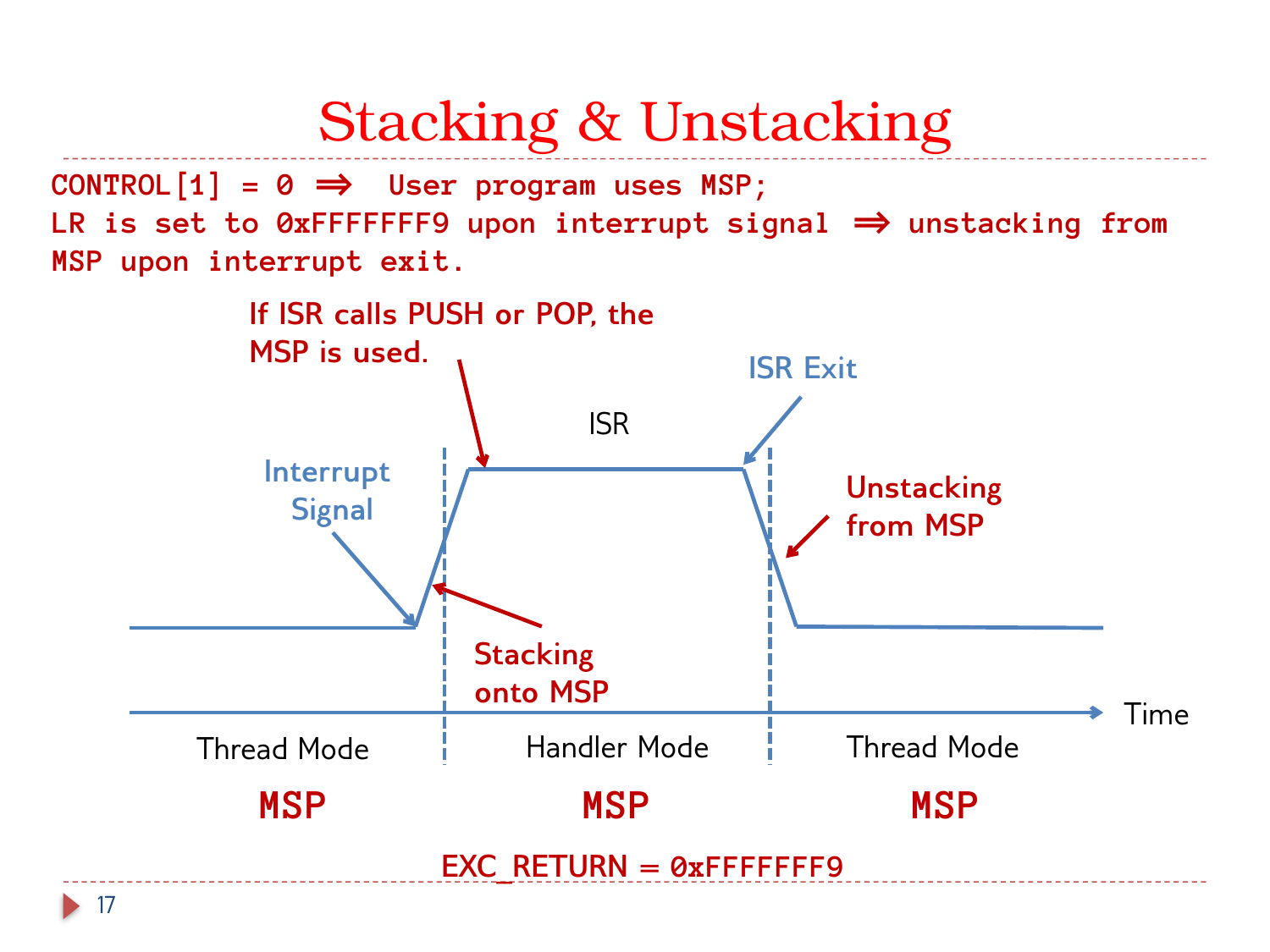

# Stacking & Unstacking
CONTROL[1] = 0 ⟹  User program uses MSP;
LR is set to 0xFFFFFFF9 upon interrupt signal ⟹ unstacking from MSP upon interrupt exit.
If ISR calls PUSH or POP, the MSP is used.
ISR Exit
ISR
Interrupt
Signal

Unstacking
from MSP
Stacking
onto MSP
Time
Handler Mode
Thread Mode
Thread Mode
MSP
MSP
MSP
EXC_RETURN = 0xFFFFFFF9
17